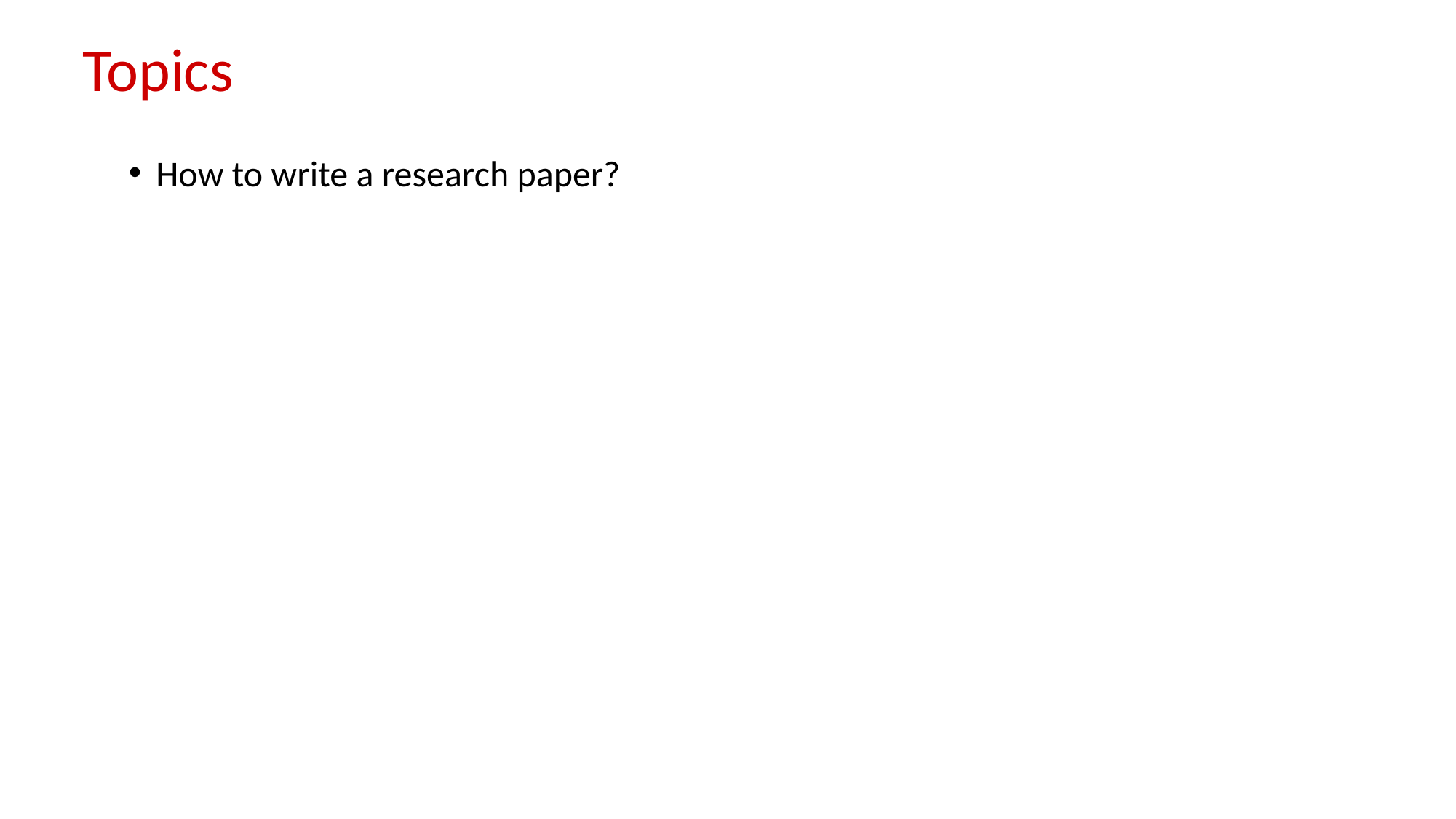

# Topics
How to write a research paper?